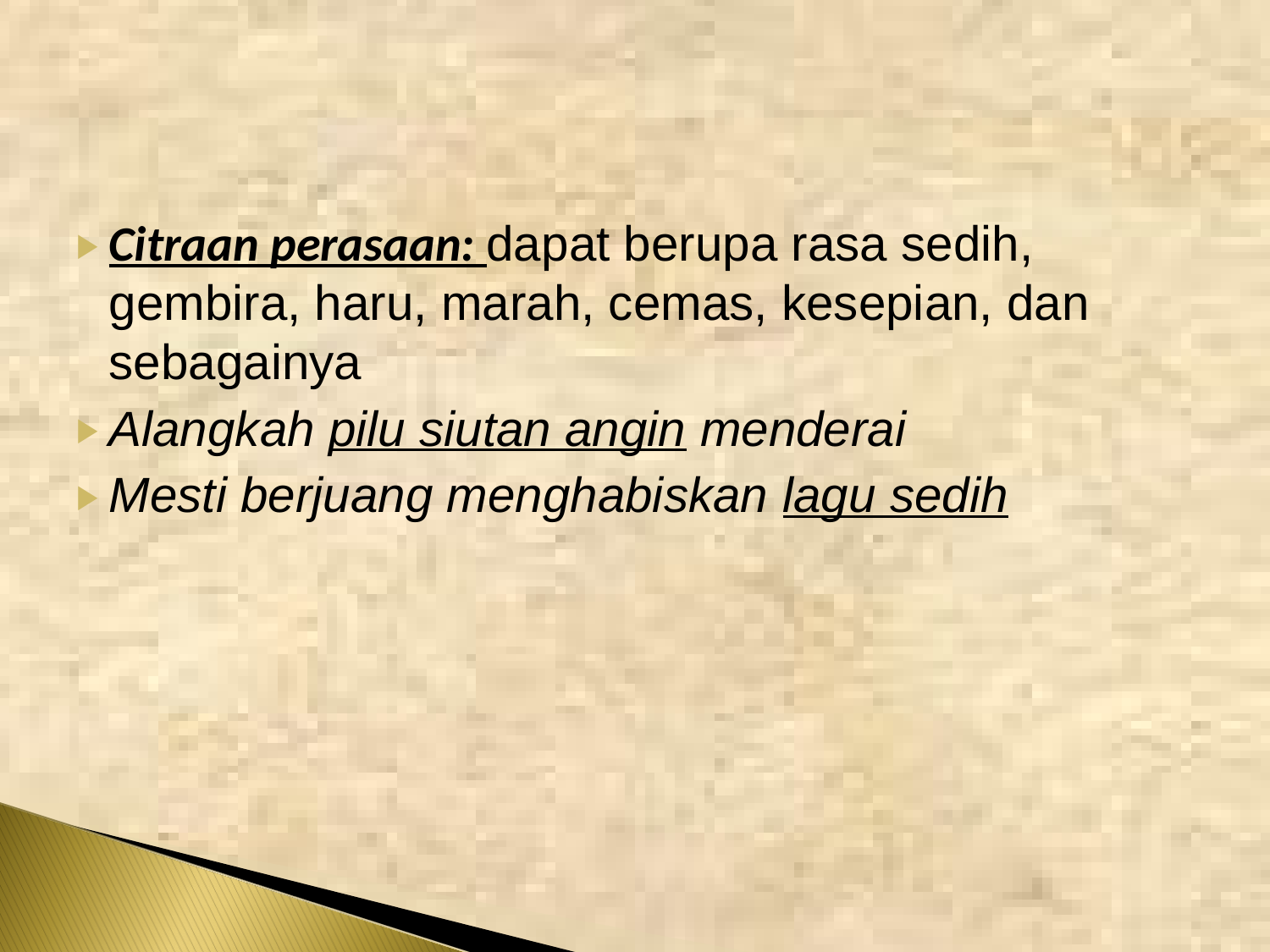

#
Citraan perasaan: dapat berupa rasa sedih, gembira, haru, marah, cemas, kesepian, dan sebagainya
Alangkah pilu siutan angin menderai
Mesti berjuang menghabiskan lagu sedih